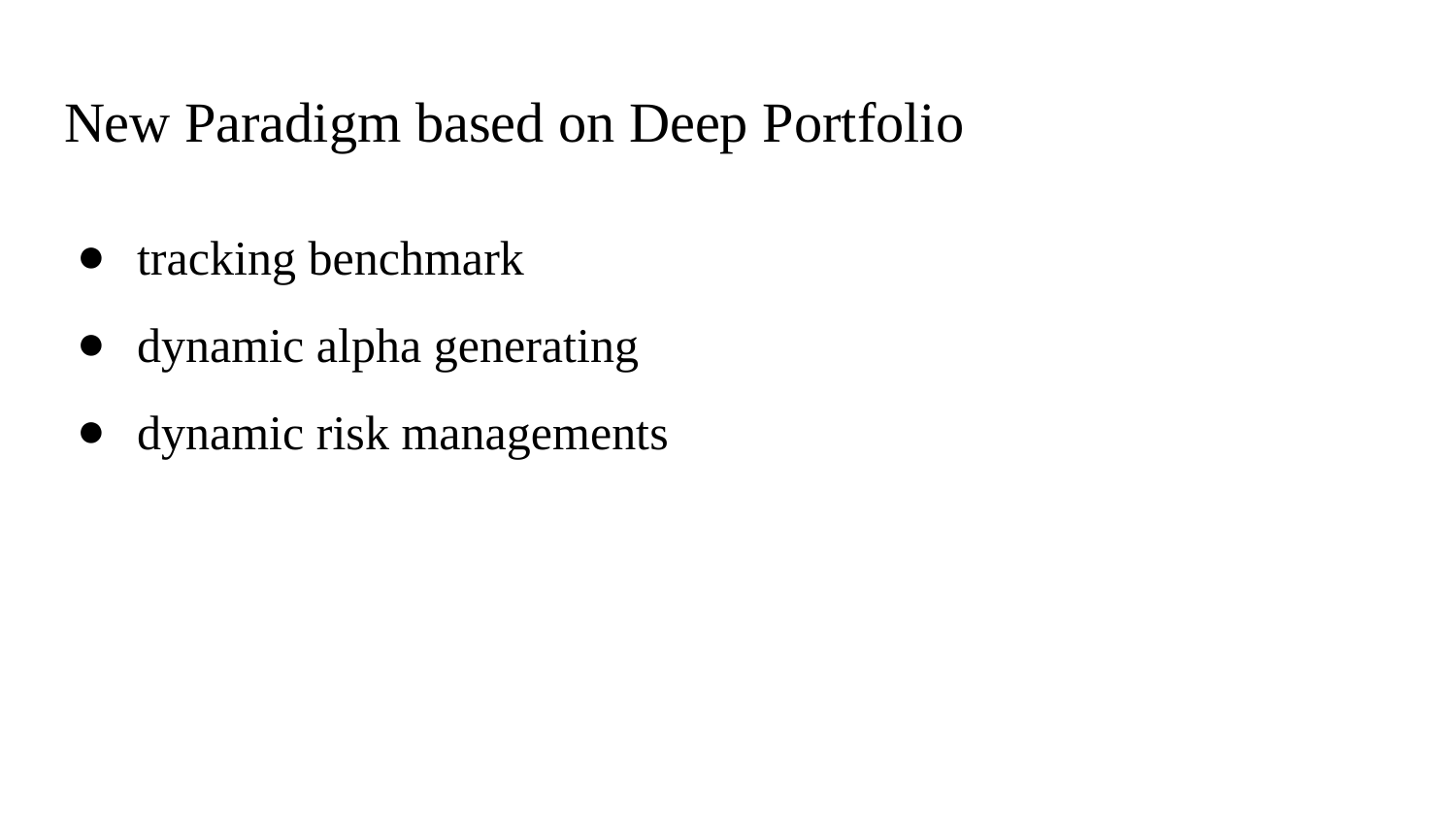

# New Paradigm based on Deep Portfolio
tracking benchmark
dynamic alpha generating
dynamic risk managements